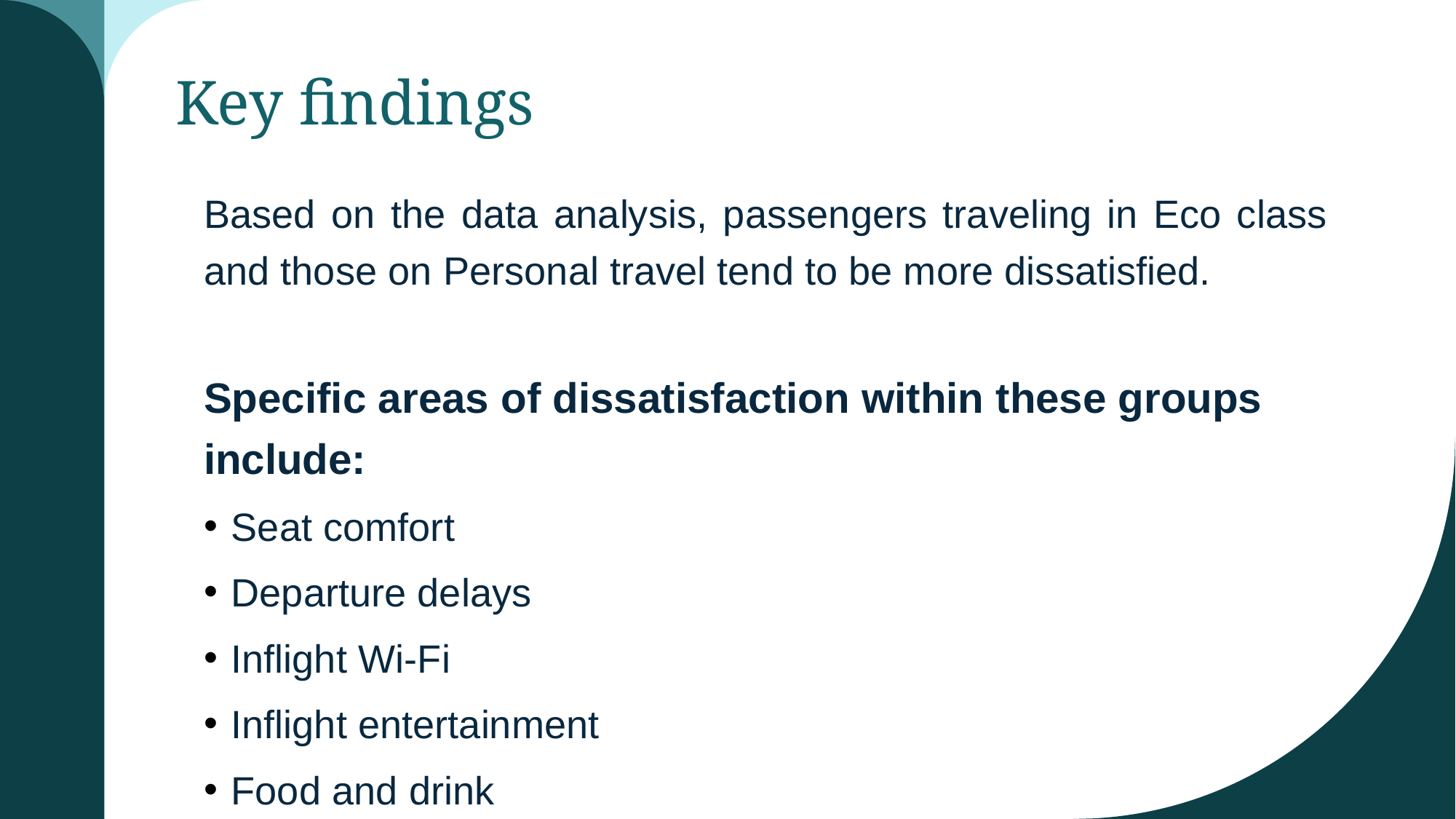

Key findings
Based on the data analysis, passengers traveling in Eco class and those on Personal travel tend to be more dissatisfied.
Specific areas of dissatisfaction within these groups include:
Seat comfort
Departure delays
Inflight Wi-Fi
Inflight entertainment
Food and drink